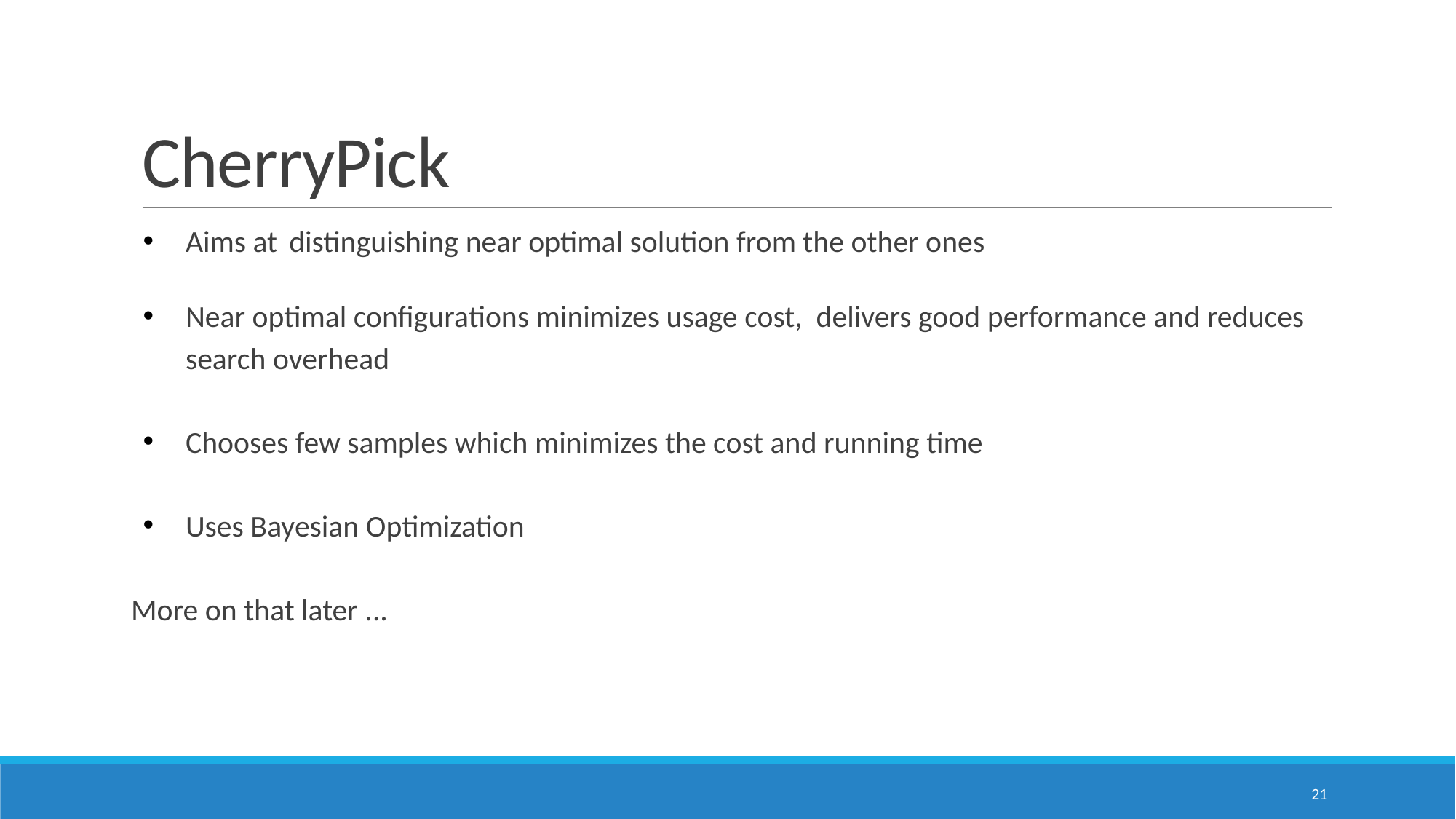

# CherryPick
Aims at  distinguishing near optimal solution from the other ones

Near optimal configurations minimizes usage cost,  delivers good performance and reduces search overhead

Chooses few samples which minimizes the cost and running time

Uses Bayesian Optimization

More on that later ...

21